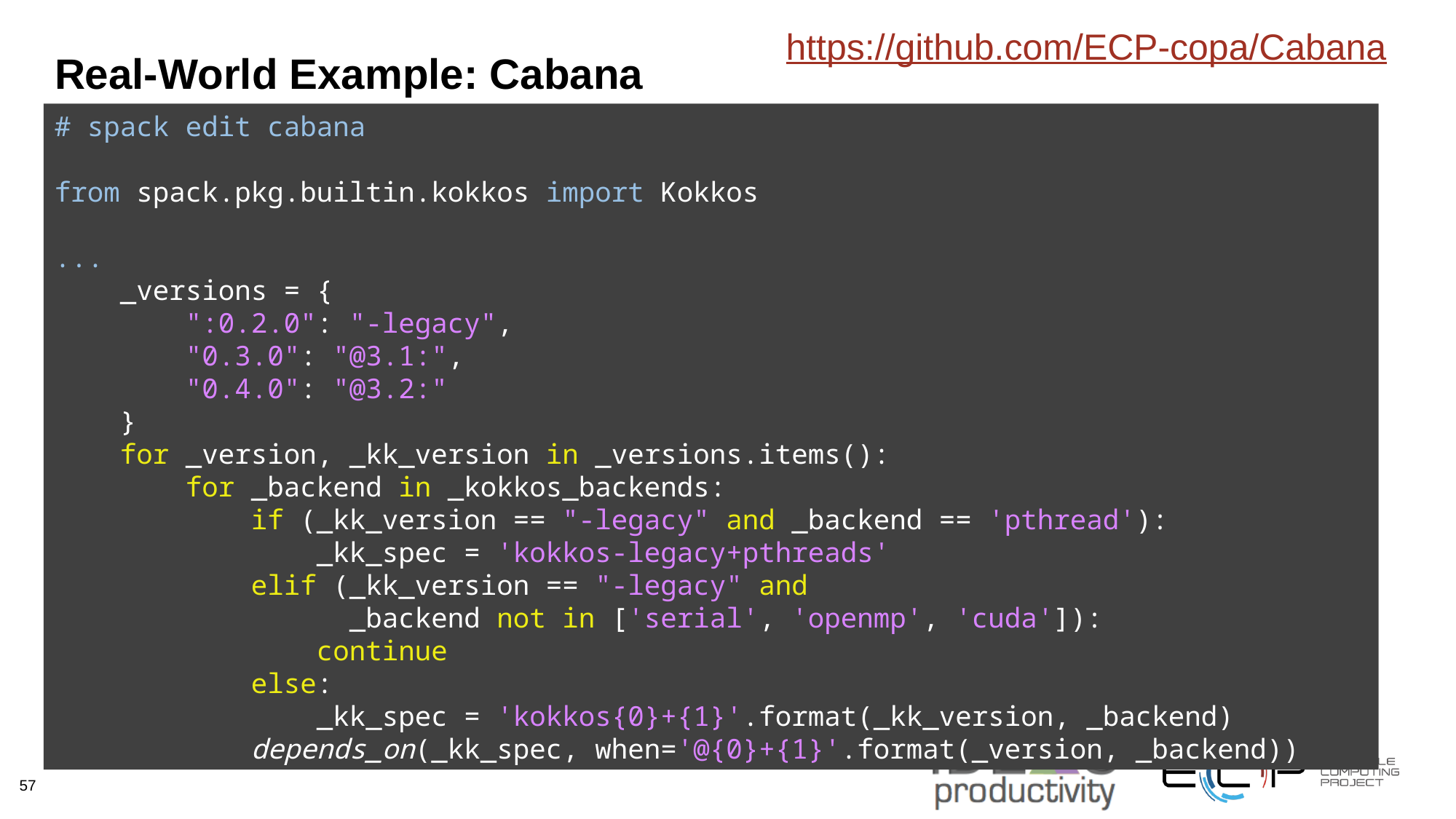

https://github.com/ECP-copa/Cabana
# Real-World Example: Cabana
# spack edit cabana

from spack.pkg.builtin.kokkos import Kokkos

...
    _versions = {
        ":0.2.0": "-legacy",
        "0.3.0": "@3.1:",
        "0.4.0": "@3.2:"
    }
    for _version, _kk_version in _versions.items():
        for _backend in _kokkos_backends:
            if (_kk_version == "-legacy" and _backend == 'pthread'):
                _kk_spec = 'kokkos-legacy+pthreads'
            elif (_kk_version == "-legacy" and
                  _backend not in ['serial', 'openmp', 'cuda']):
                continue
            else:
                _kk_spec = 'kokkos{0}+{1}'.format(_kk_version, _backend)
            depends_on(_kk_spec, when='@{0}+{1}'.format(_version, _backend))